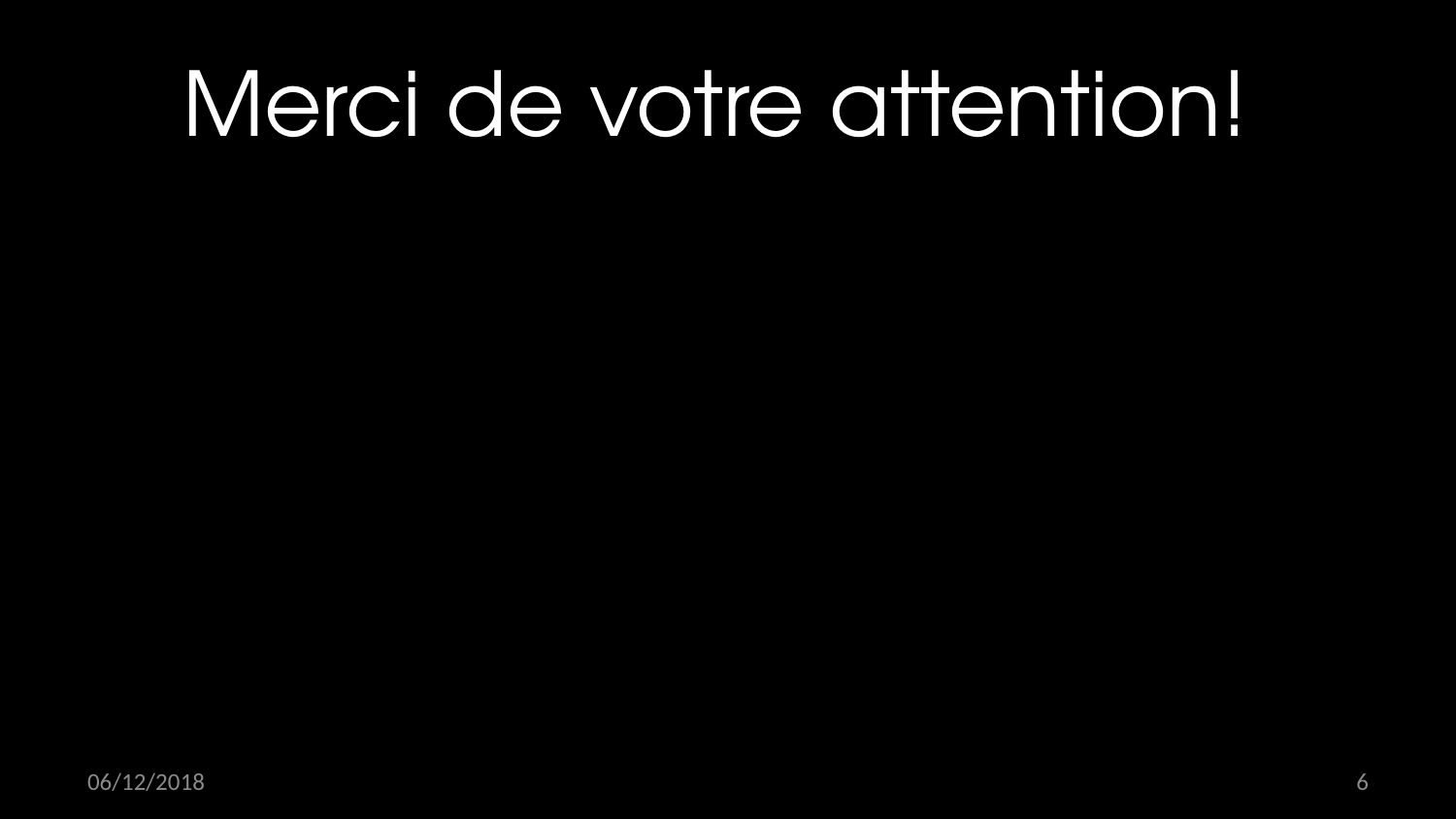

# Merci de votre attention!

06/12/2018
6